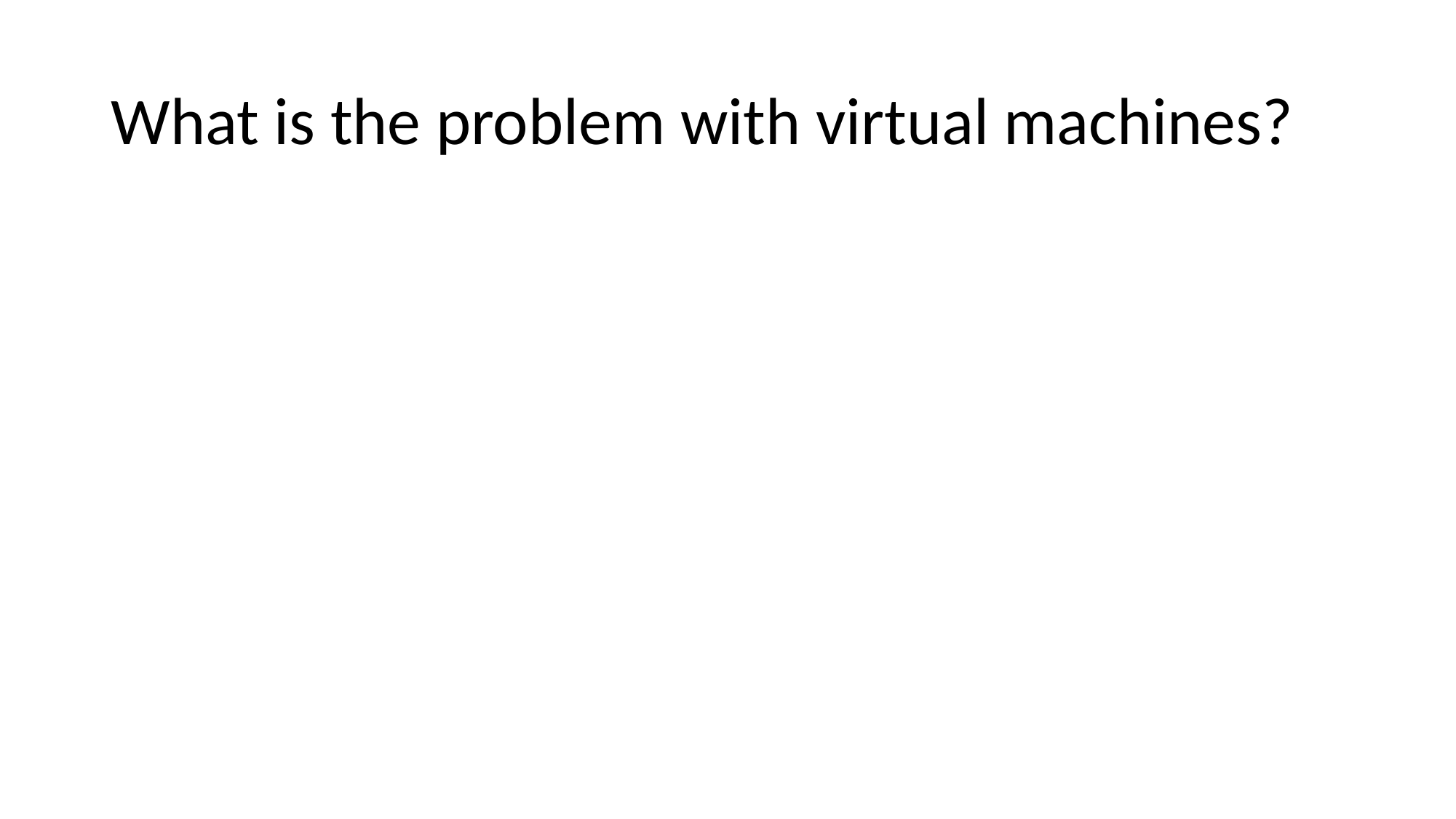

# What is the problem with virtual machines?